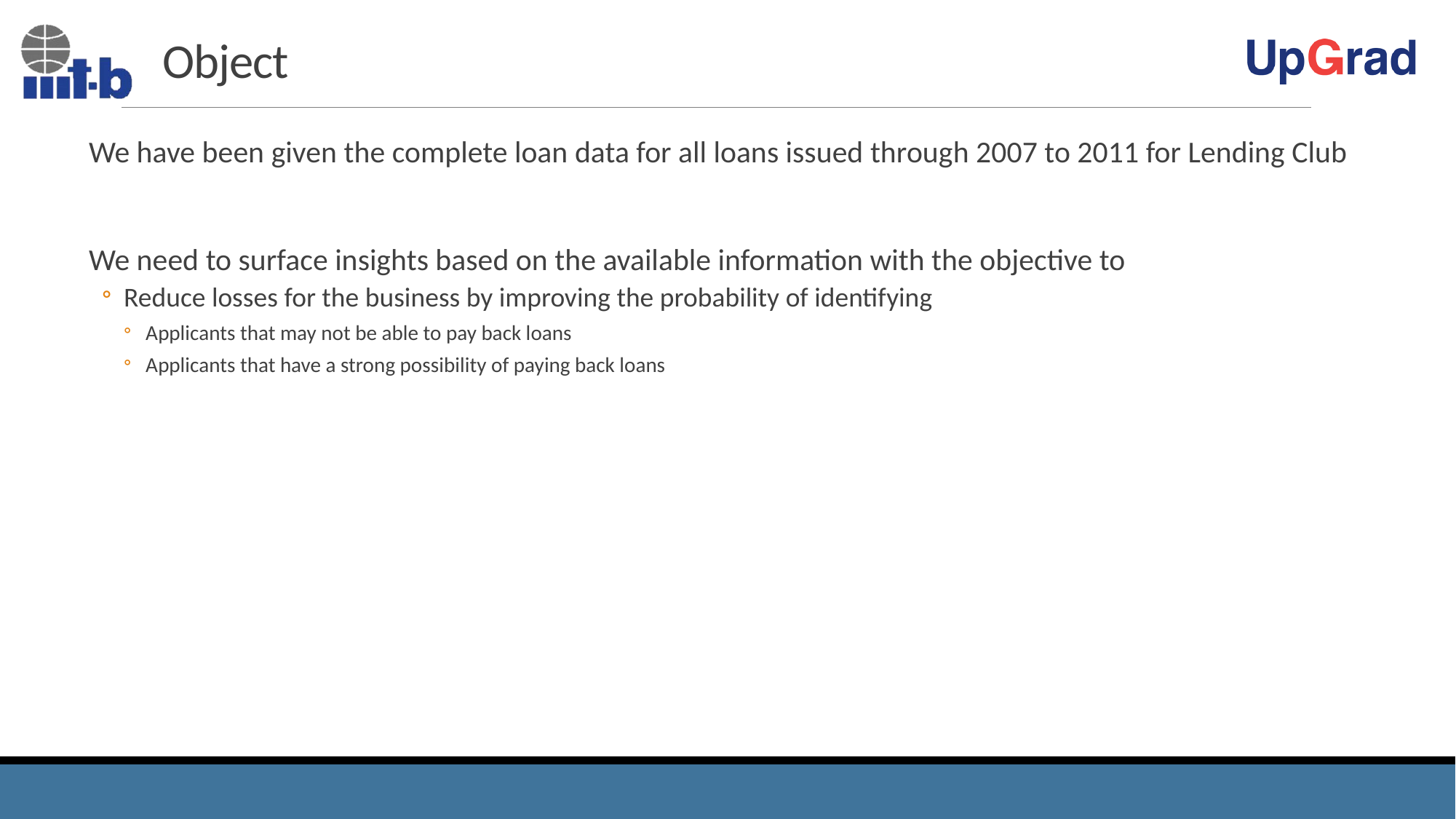

# Object
We have been given the complete loan data for all loans issued through 2007 to 2011 for Lending Club

We need to surface insights based on the available information with the objective to
Reduce losses for the business by improving the probability of identifying
Applicants that may not be able to pay back loans
Applicants that have a strong possibility of paying back loans